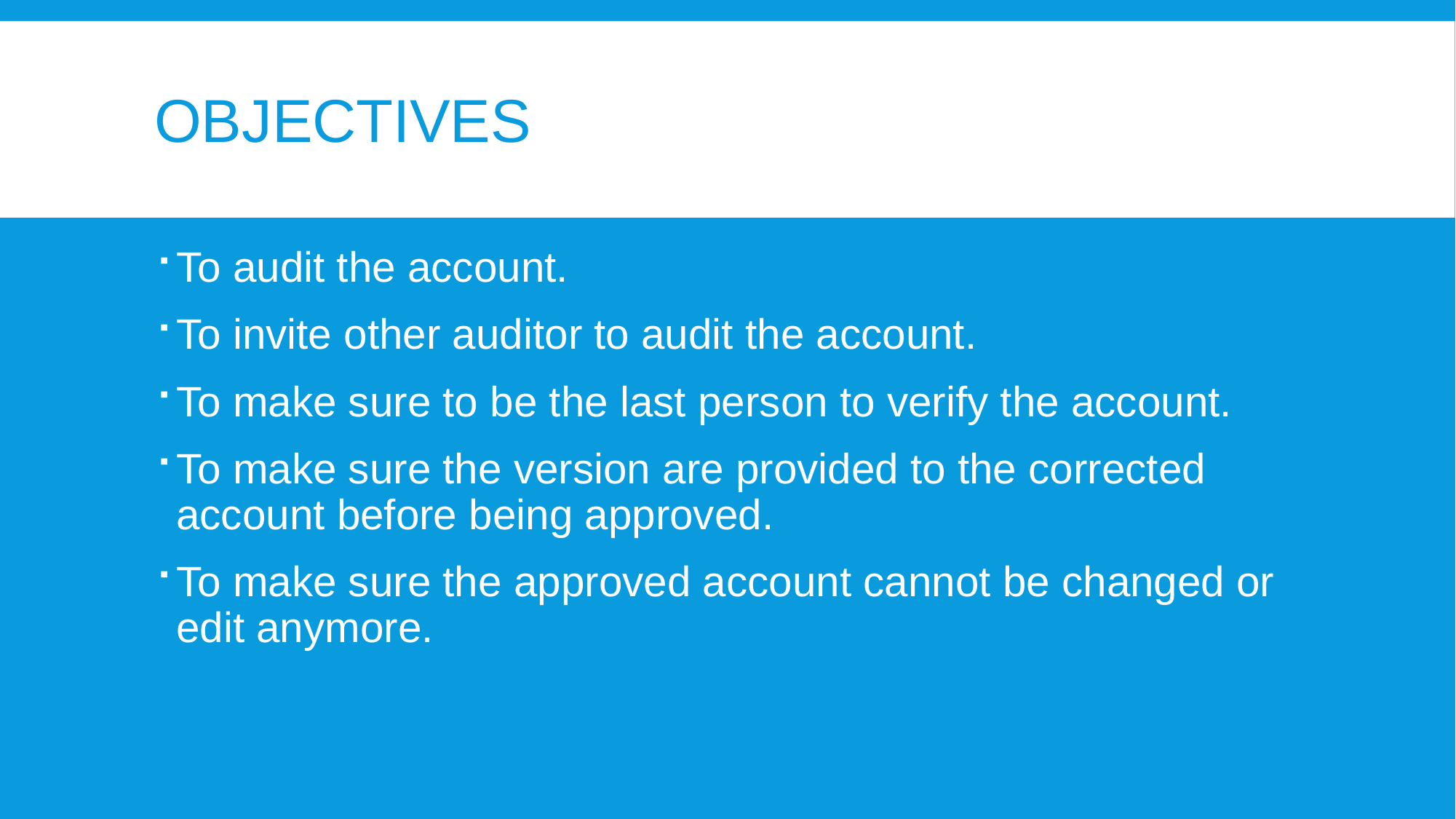

# OBJECTIVES
To audit the account.
To invite other auditor to audit the account.
To make sure to be the last person to verify the account.
To make sure the version are provided to the corrected account before being approved.
To make sure the approved account cannot be changed or edit anymore.